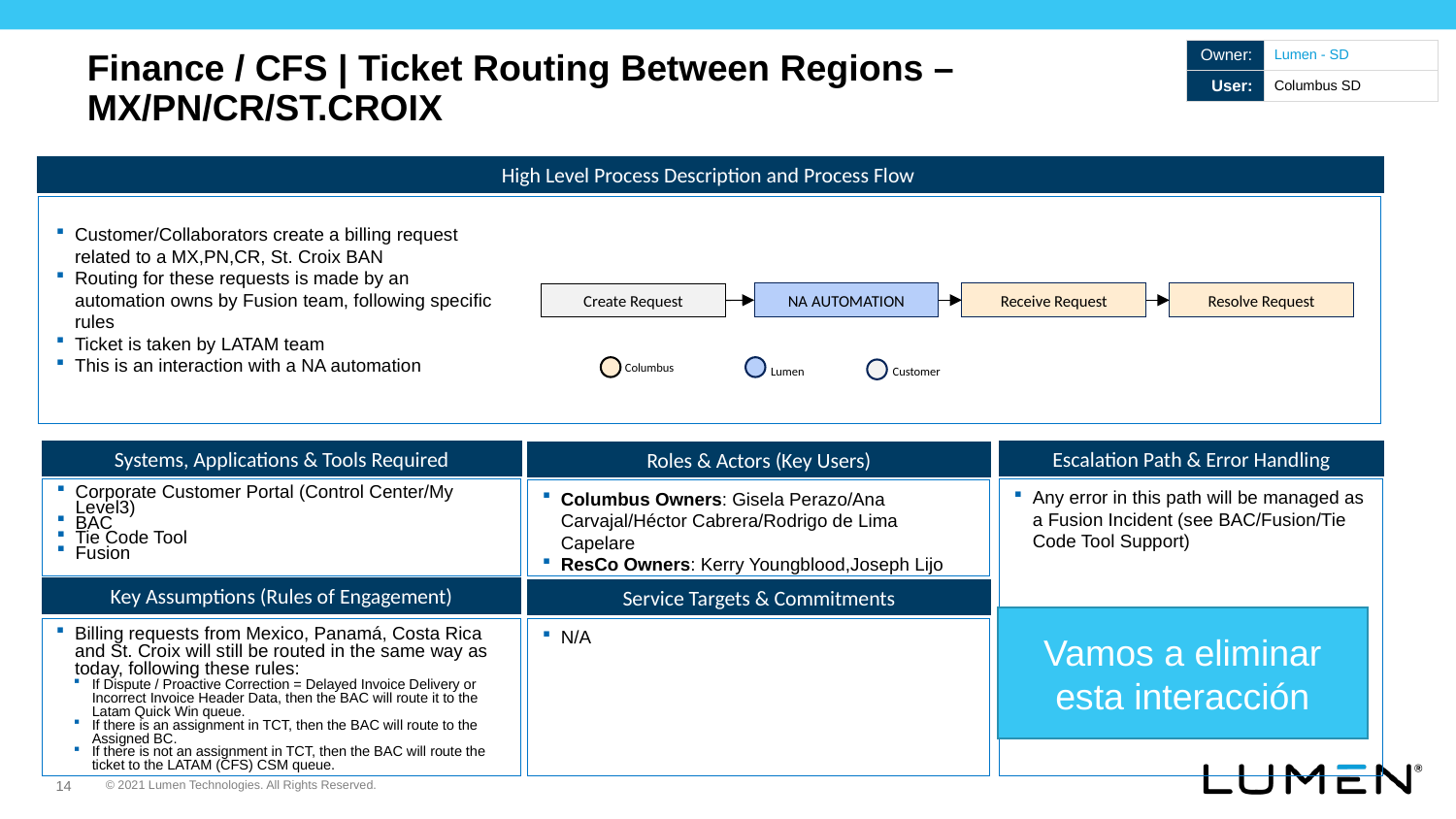

| Owner: | Lumen - SD |
| --- | --- |
| User: | Columbus SD |
Finance / CFS | Ticket Routing Between Regions – MX/PN/CR/ST.CROIX
High Level Process Description and Process Flow

Customer/Collaborators create a billing request related to a MX,PN,CR, St. Croix BAN
Routing for these requests is made by an automation owns by Fusion team, following specific rules
Ticket is taken by LATAM team
This is an interaction with a NA automation

NA AUTOMATION
Receive Request
Resolve Request
Create Request

Columbus
Lumen
Customer
Systems, Applications & Tools Required
Escalation Path & Error Handling
Roles & Actors (Key Users)
Corporate Customer Portal (Control Center/My Level3)
BAC
Tie Code Tool
Fusion
Any error in this path will be managed as a Fusion Incident (see BAC/Fusion/Tie Code Tool Support)

Columbus Owners: Gisela Perazo/Ana Carvajal/Héctor Cabrera/Rodrigo de Lima Capelare
ResCo Owners: Kerry Youngblood,Joseph Lijo

Key Assumptions (Rules of Engagement)
Service Targets & Commitments
Vamos a eliminar esta interacción
Billing requests from Mexico, Panamá, Costa Rica and St. Croix will still be routed in the same way as today, following these rules:
If Dispute / Proactive Correction = Delayed Invoice Delivery or Incorrect Invoice Header Data, then the BAC will route it to the Latam Quick Win queue.
If there is an assignment in TCT, then the BAC will route to the Assigned BC.
If there is not an assignment in TCT, then the BAC will route the ticket to the LATAM (CFS) CSM queue.
N/A

14